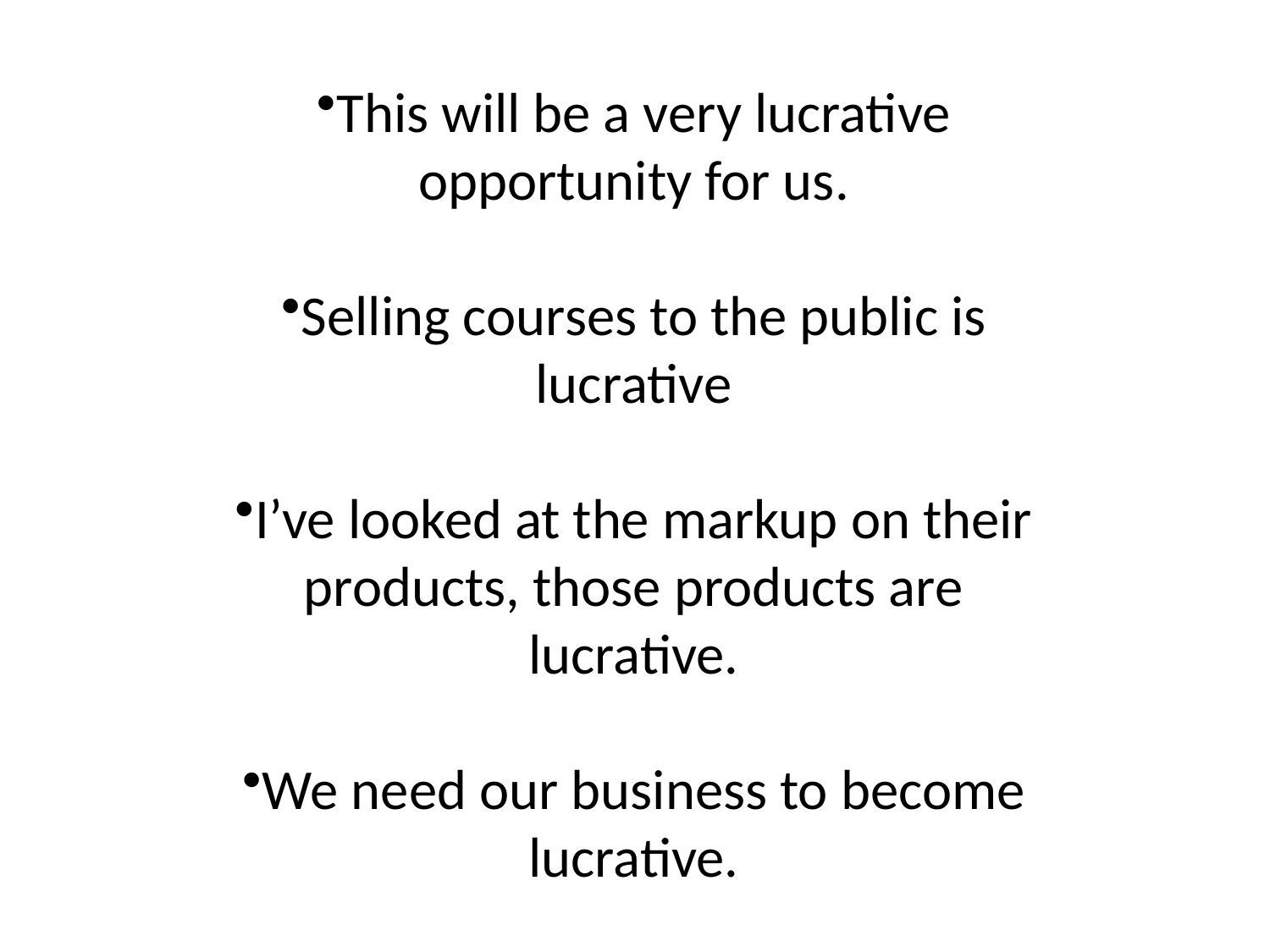

This will be a very lucrative opportunity for us.

Selling courses to the public is lucrative

I’ve looked at the markup on their products, those products are lucrative.

We need our business to become lucrative.